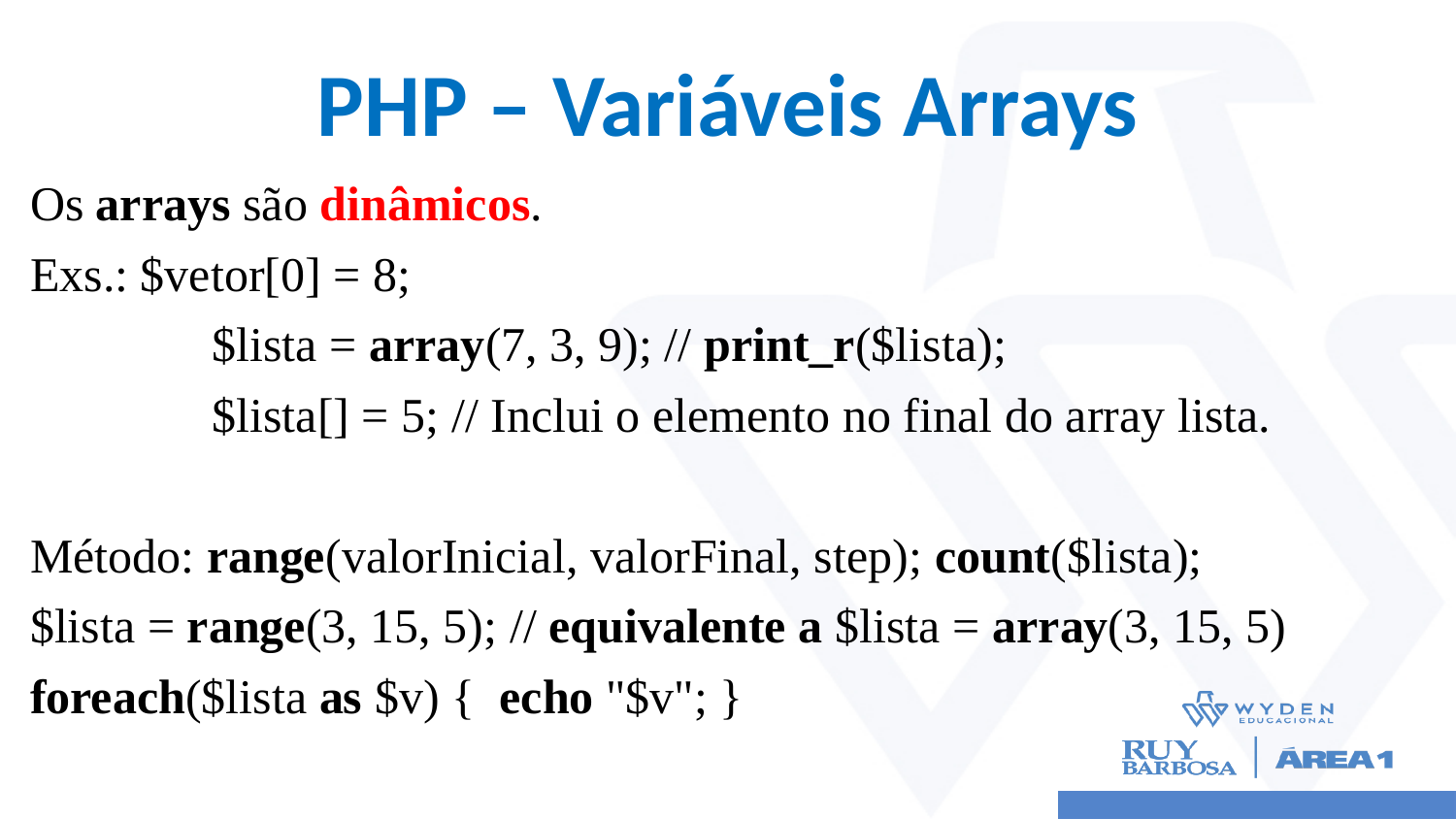

# PHP – Variáveis Arrays
Os arrays são dinâmicos.
Exs.: $vetor[0] = 8;
	   $lista = array(7, 3, 9); // print_r($lista);
	   $lista[] = 5; // Inclui o elemento no final do array lista.

Método: range(valorInicial, valorFinal, step); count($lista);
$lista = range(3, 15, 5); // equivalente a $lista = array(3, 15, 5)
foreach($lista as $v) {  echo "$v"; }